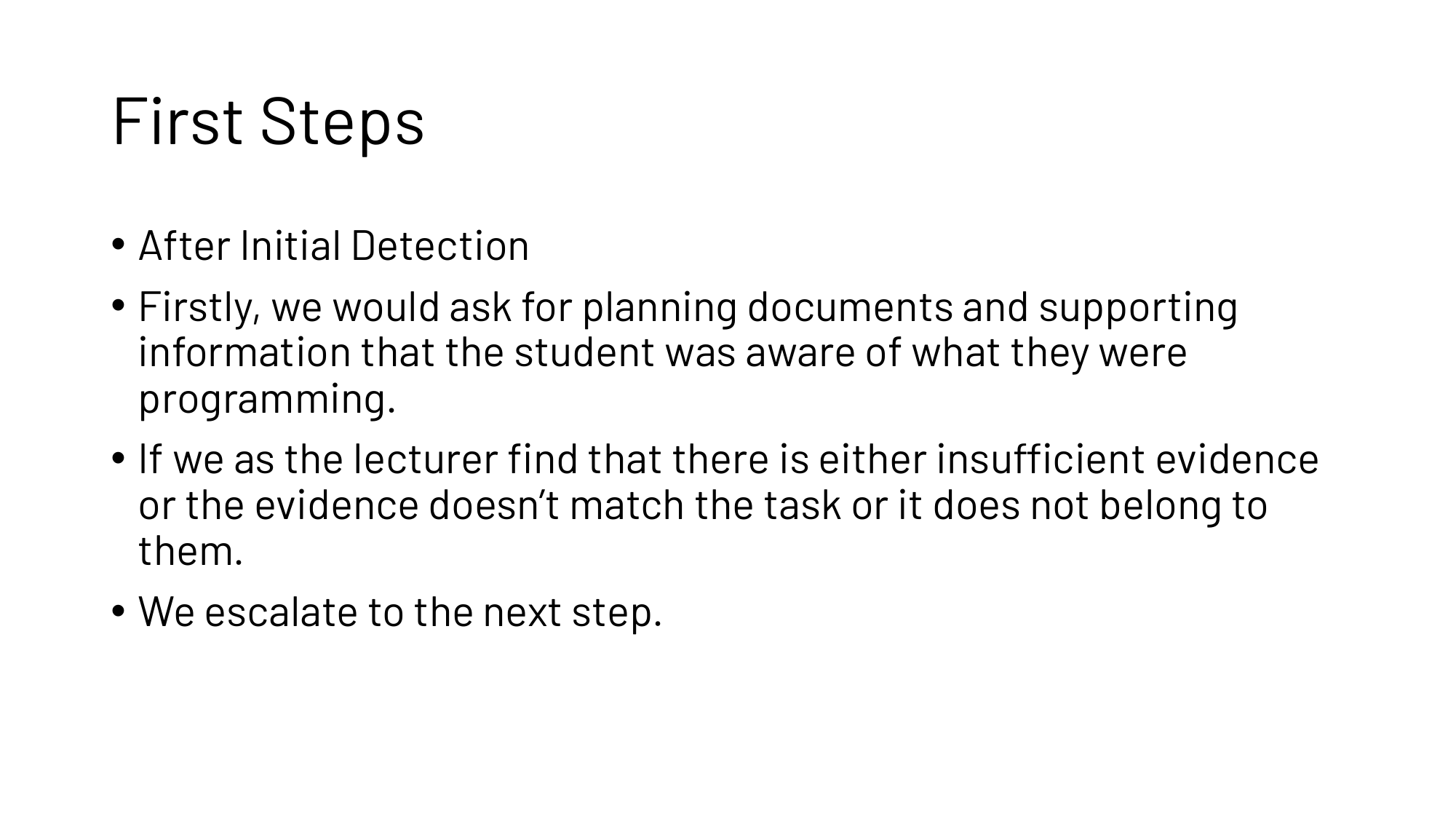

# First Steps
After Initial Detection
Firstly, we would ask for planning documents and supporting information that the student was aware of what they were programming.
If we as the lecturer find that there is either insufficient evidence or the evidence doesn’t match the task or it does not belong to them.
We escalate to the next step.